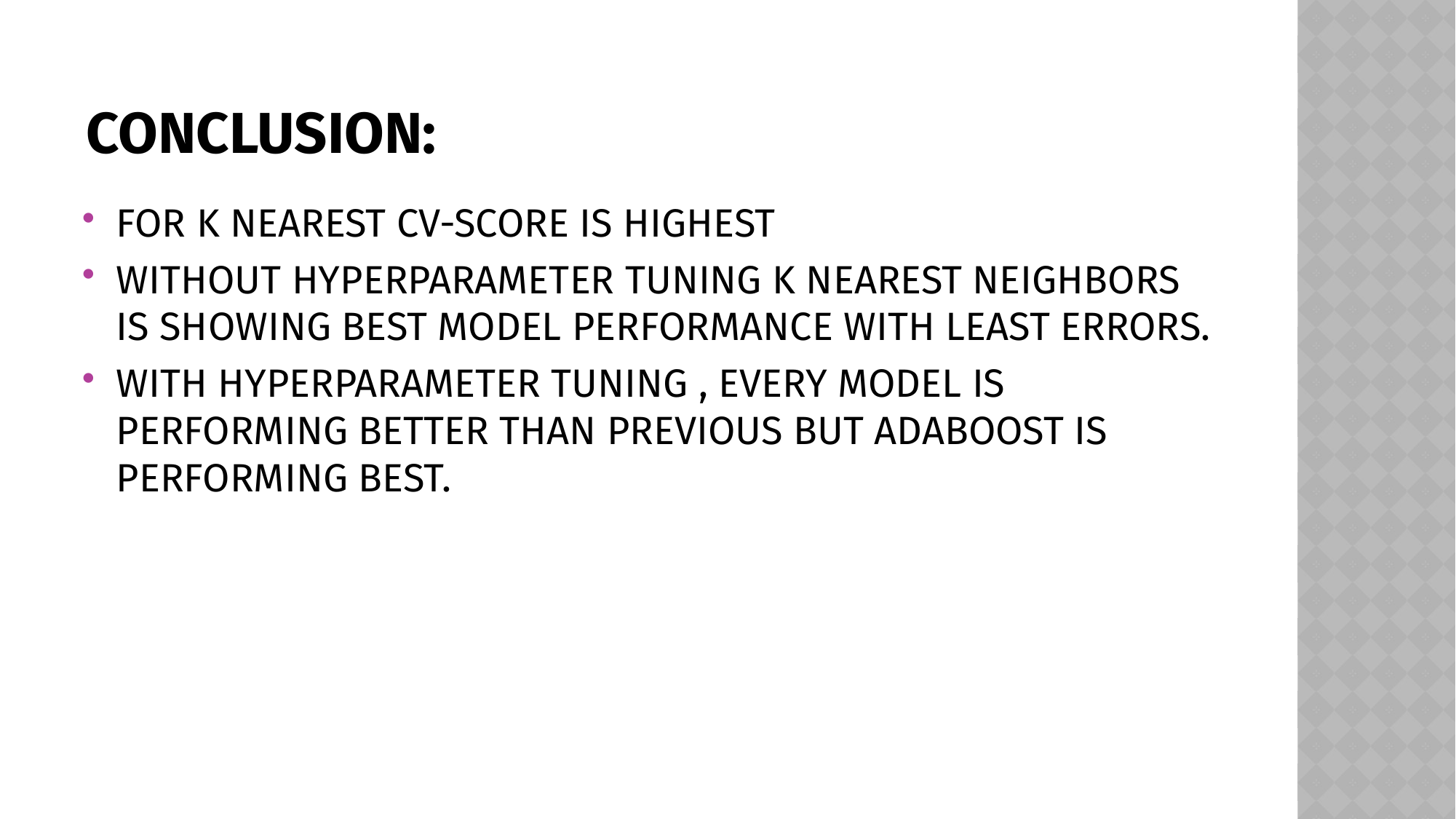

# Conclusion:
FOR K NEAREST CV-SCORE IS HIGHEST
WITHOUT HYPERPARAMETER TUNING K NEAREST NEIGHBORS IS SHOWING BEST MODEL PERFORMANCE WITH LEAST ERRORS.
WITH HYPERPARAMETER TUNING , EVERY MODEL IS PERFORMING BETTER THAN PREVIOUS BUT ADABOOST IS PERFORMING BEST.